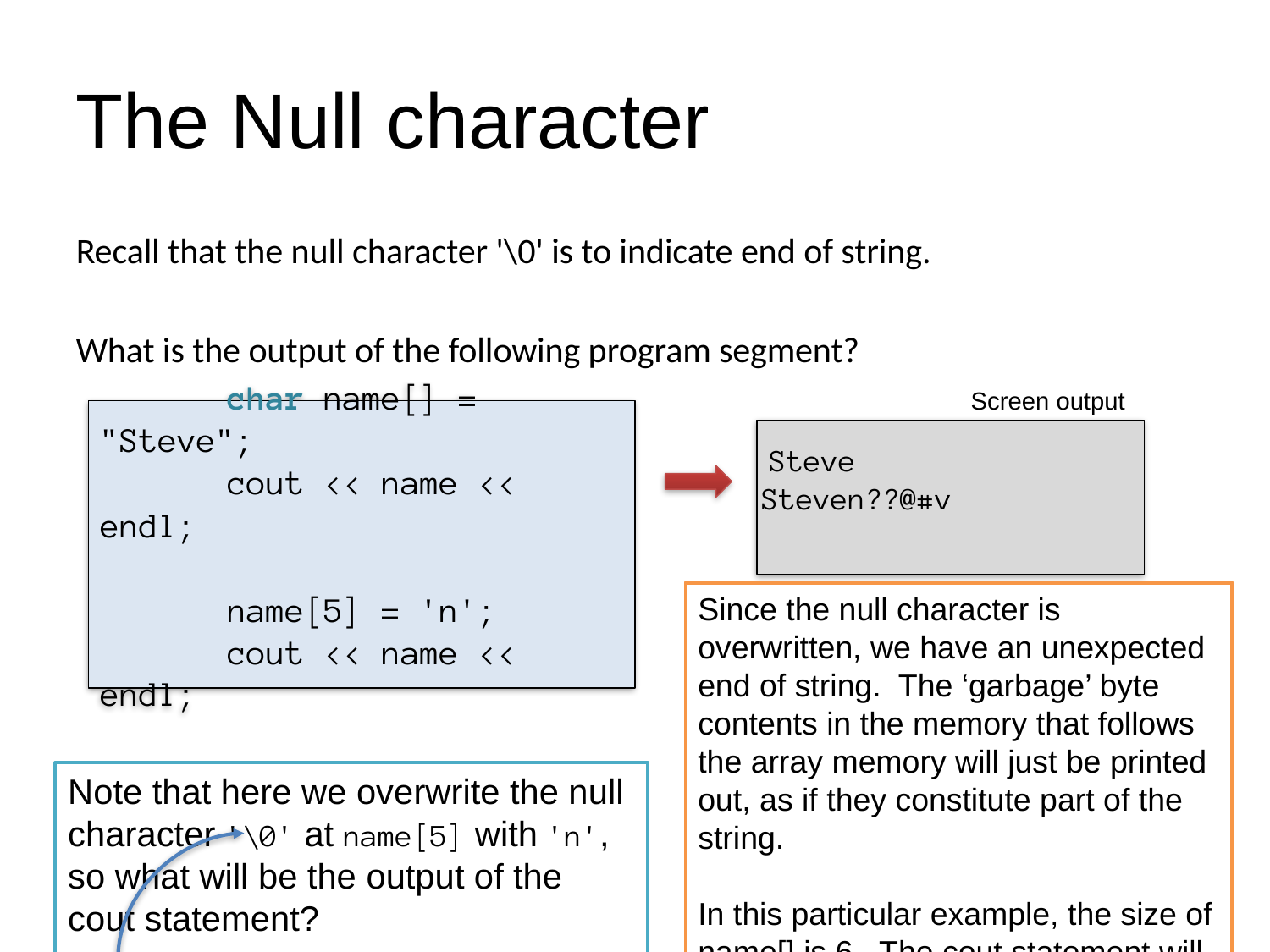

The Null character
Recall that the null character '\0' is to indicate end of string.

What is the output of the following program segment?
Screen output
	char name[] = "Steve";
	cout << name << endl;

	name[5] = 'n';
	cout << name << endl;
Steve

Steven??@#v

Since the null character is overwritten, we have an unexpected end of string.  The ‘garbage’ byte contents in the memory that follows the array memory will just be printed out, as if they constitute part of the string.

In this particular example, the size of name[] is 6.  The cout statement will also risk an index-out-of-bound error.
Note that here we overwrite the null character '\0' at name[5] with 'n',  so what will be the output of the cout statement?

80